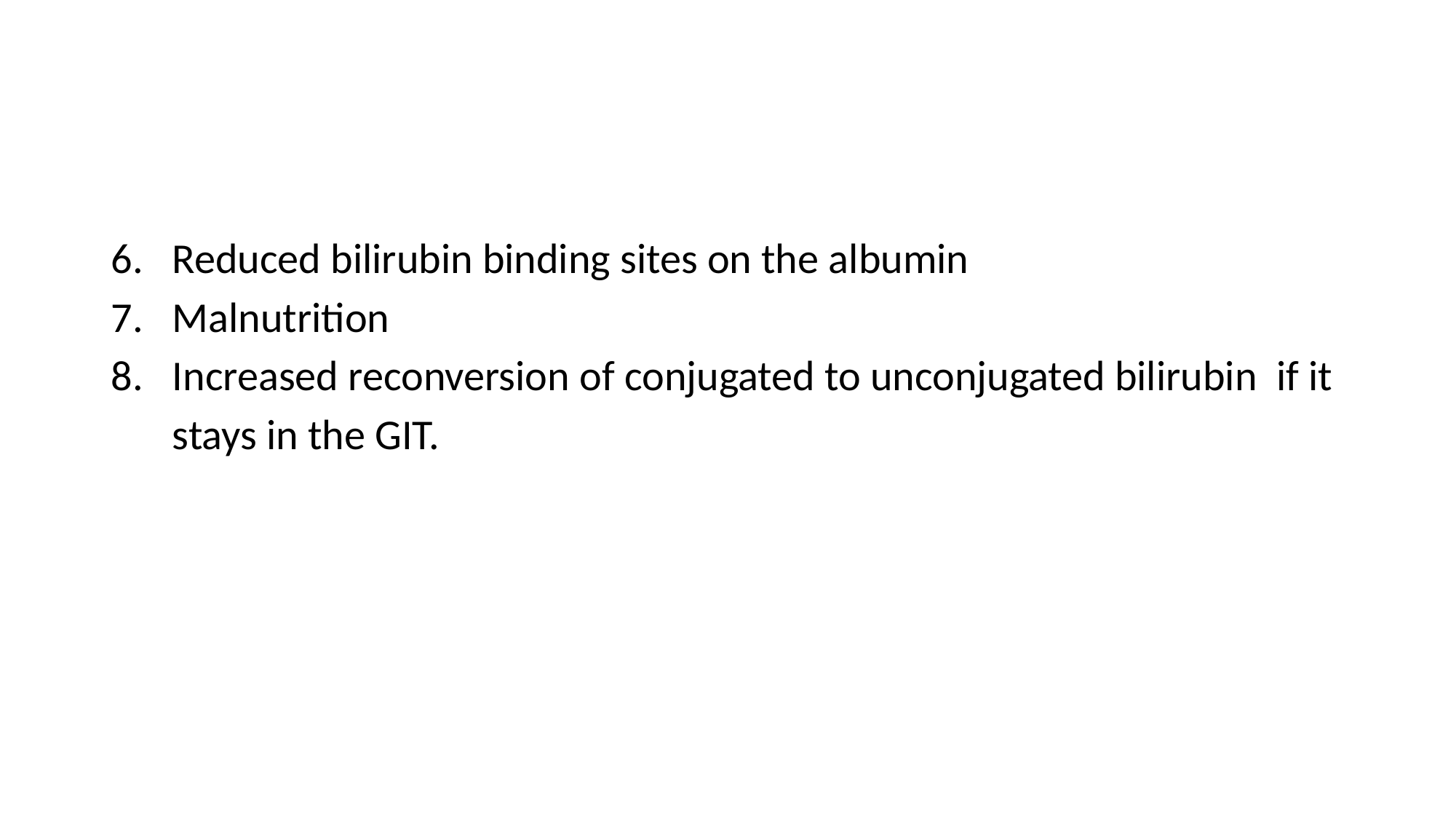

Reduced bilirubin binding sites on the albumin
Malnutrition
Increased reconversion of conjugated to unconjugated bilirubin  if it stays in the GIT.